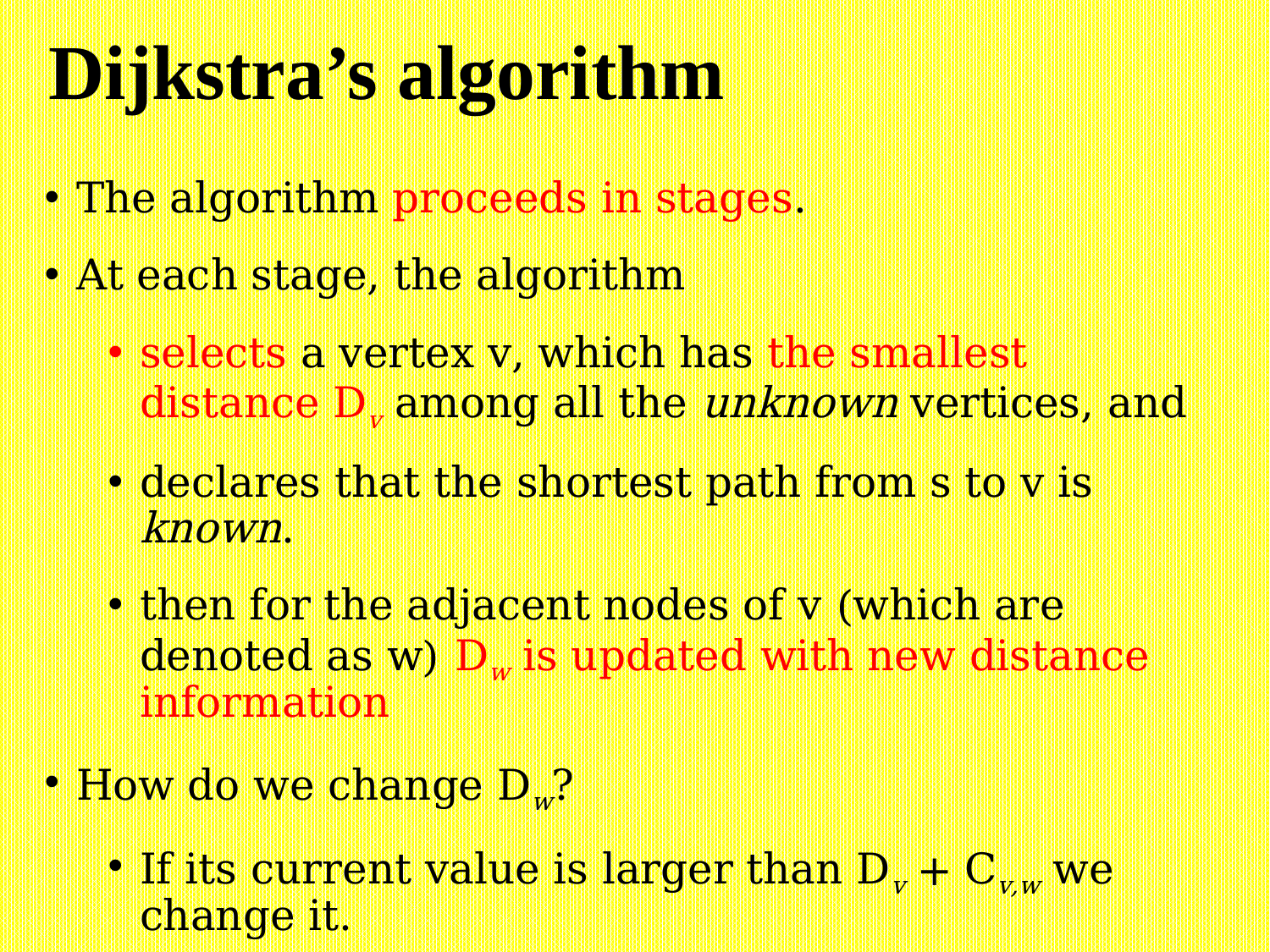

# Dijkstra’s algorithm
The algorithm proceeds in stages.
At each stage, the algorithm
selects a vertex v, which has the smallest distance Dv among all the unknown vertices, and
declares that the shortest path from s to v is known.
then for the adjacent nodes of v (which are denoted as w) Dw is updated with new distance information
How do we change Dw?
If its current value is larger than Dv + Cv,w we change it.